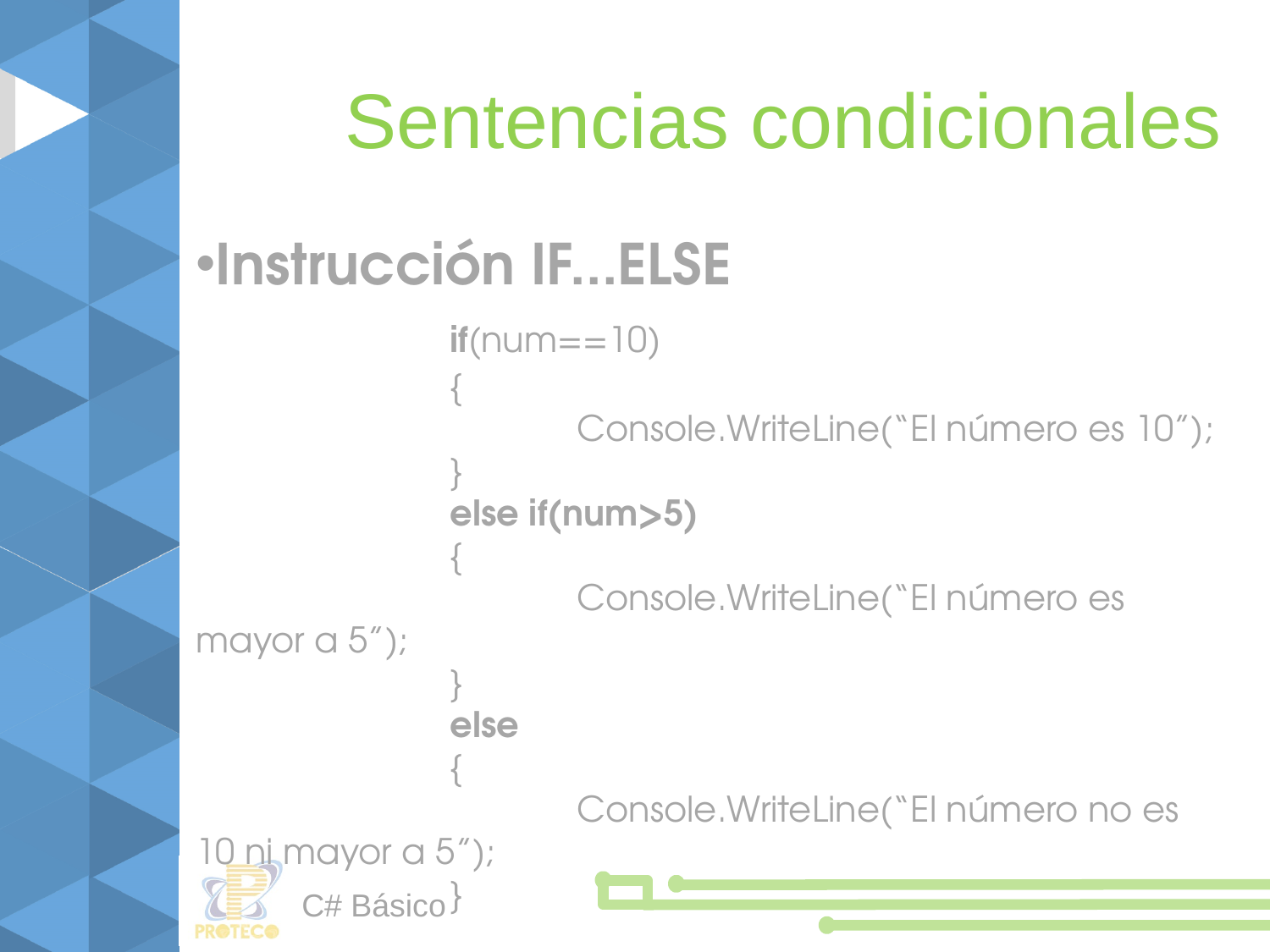

Sentencias condicionales
Instrucción IF...ELSE
		if(num==10)
		{
			Console.WriteLine(“El número es 10”);
		}
		else if(num>5)
		{
			Console.WriteLine(“El número es mayor a 5”);
		}
		else
		{
			Console.WriteLine(“El número no es 10 ni mayor a 5”);
		}